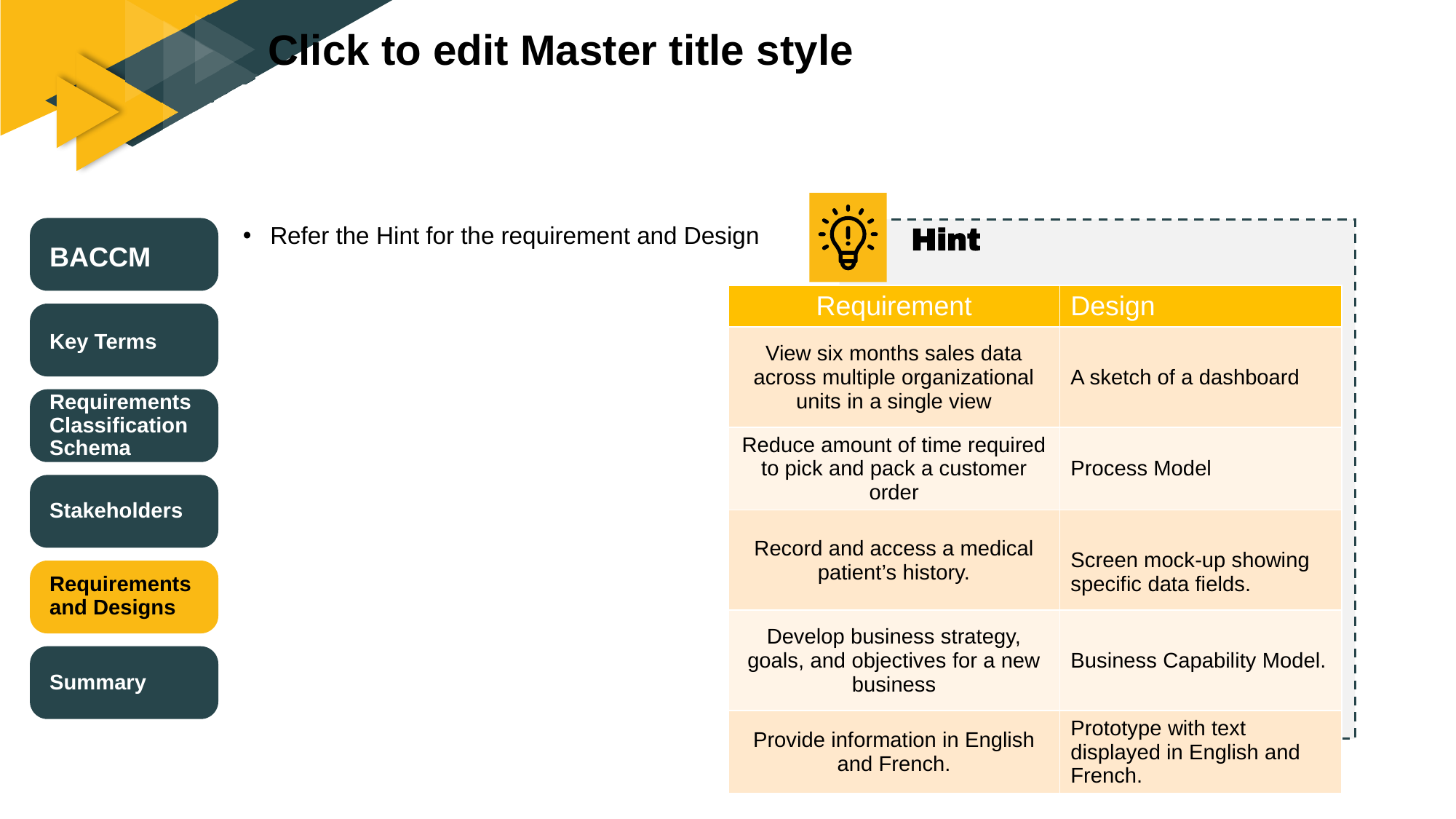

#
Refer the Hint for the requirement and Design
BACCM

| Requirement | Design |
| --- | --- |
| View six months sales data across multiple organizational units in a single view | A sketch of a dashboard |
| Reduce amount of time required to pick and pack a customer order | Process Model |
| Record and access a medical patient’s history. | Screen mock-up showing specific data fields. |
| Develop business strategy, goals, and objectives for a new business | Business Capability Model. |
| Provide information in English and French. | Prototype with text displayed in English and French. |
Key Terms
Requirements Classification Schema
Stakeholders
Requirements and Designs
Summary